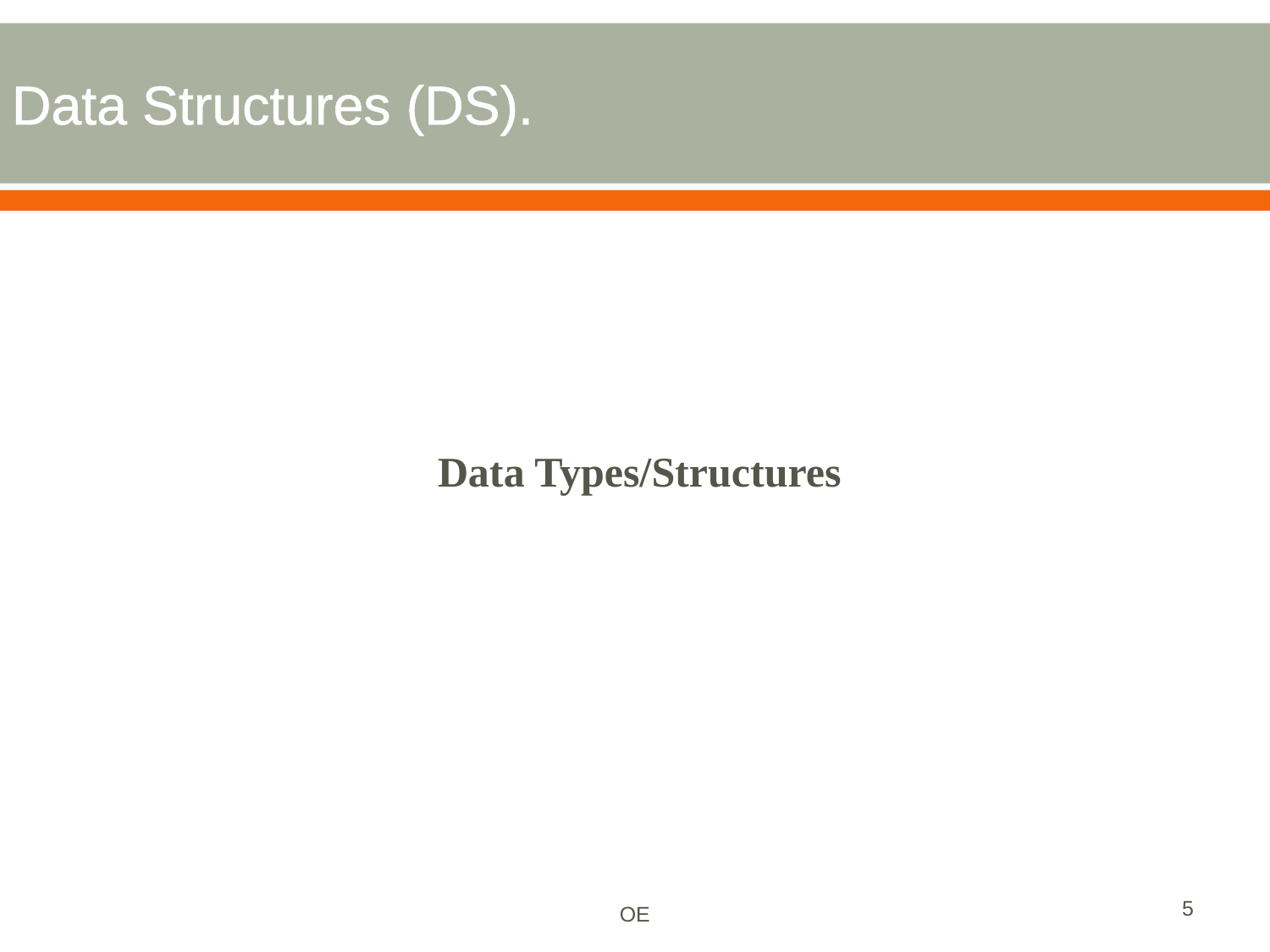

# Data Structures (DS).
Data Types/Structures
5
OE